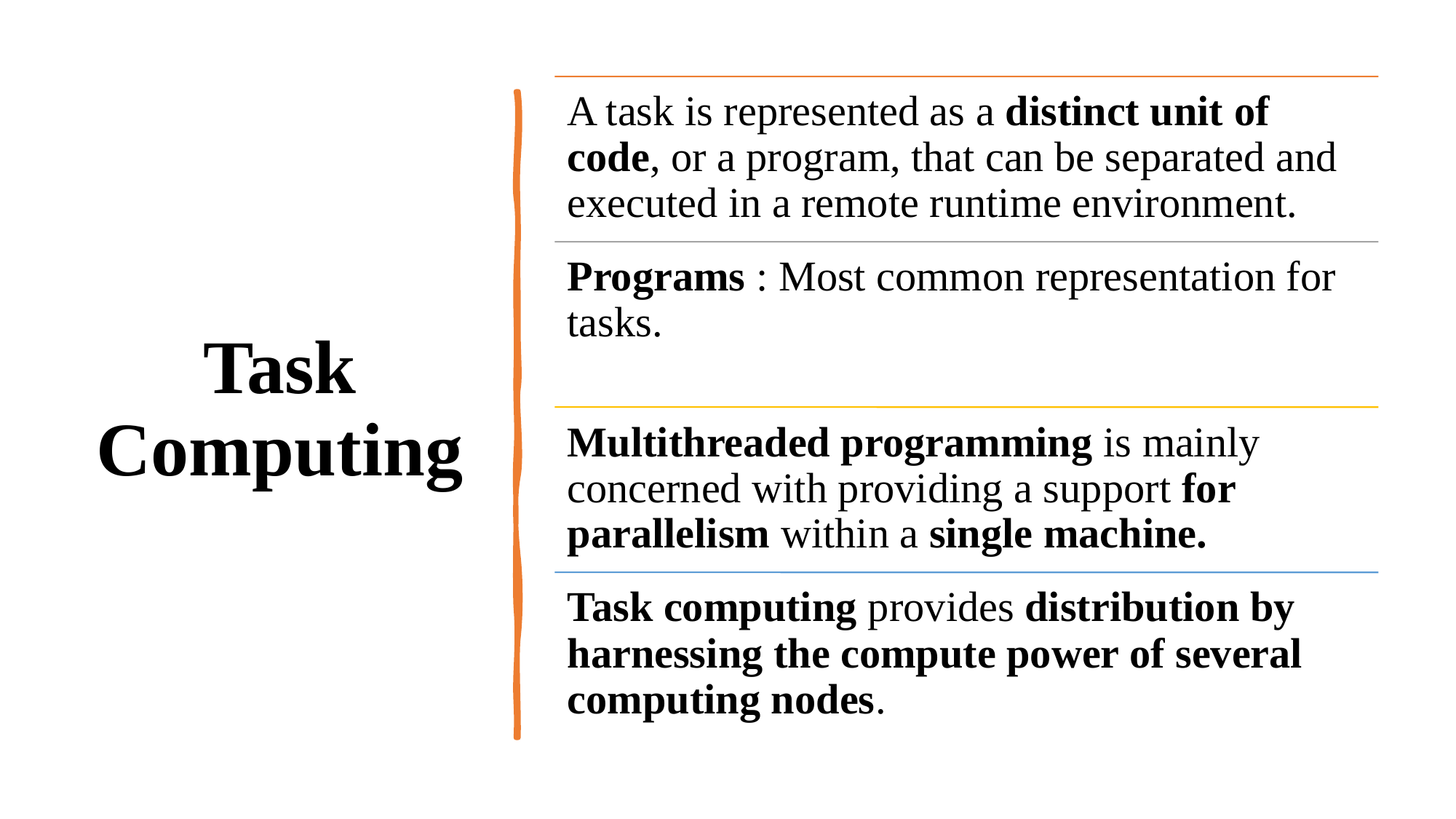

A task is represented as a distinct unit of code, or a program, that can be separated and executed in a remote runtime environment.
Programs : Most common representation for tasks.
Multithreaded programming is mainly concerned with providing a support for parallelism within a single machine.
Task computing provides distribution by harnessing the compute power of several computing nodes.
# Task Computing